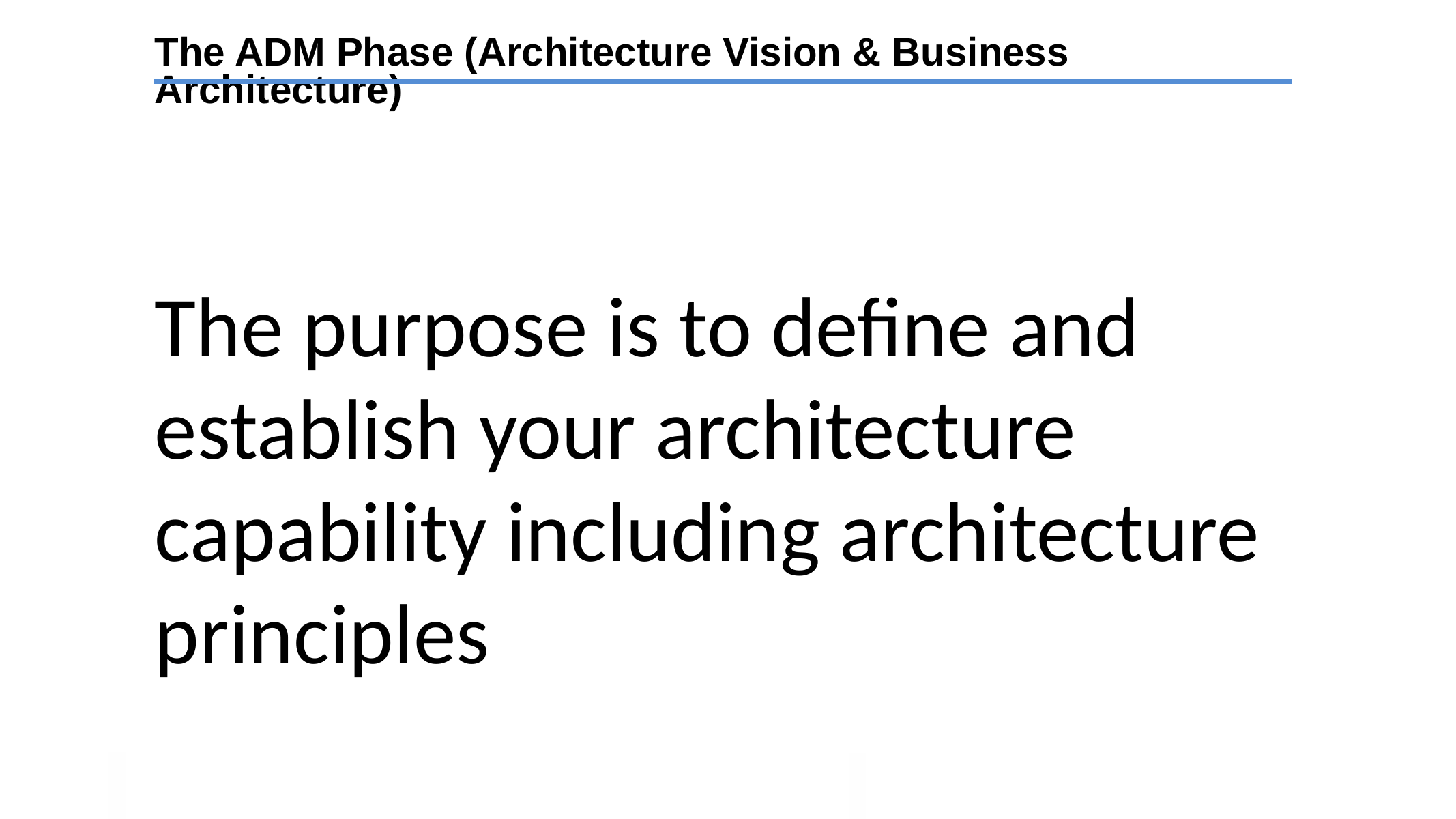

The ADM Phase (Architecture Vision & Business Architecture)

The purpose is to define and establish your architecture capability including architecture principles
TEXT
TEXT